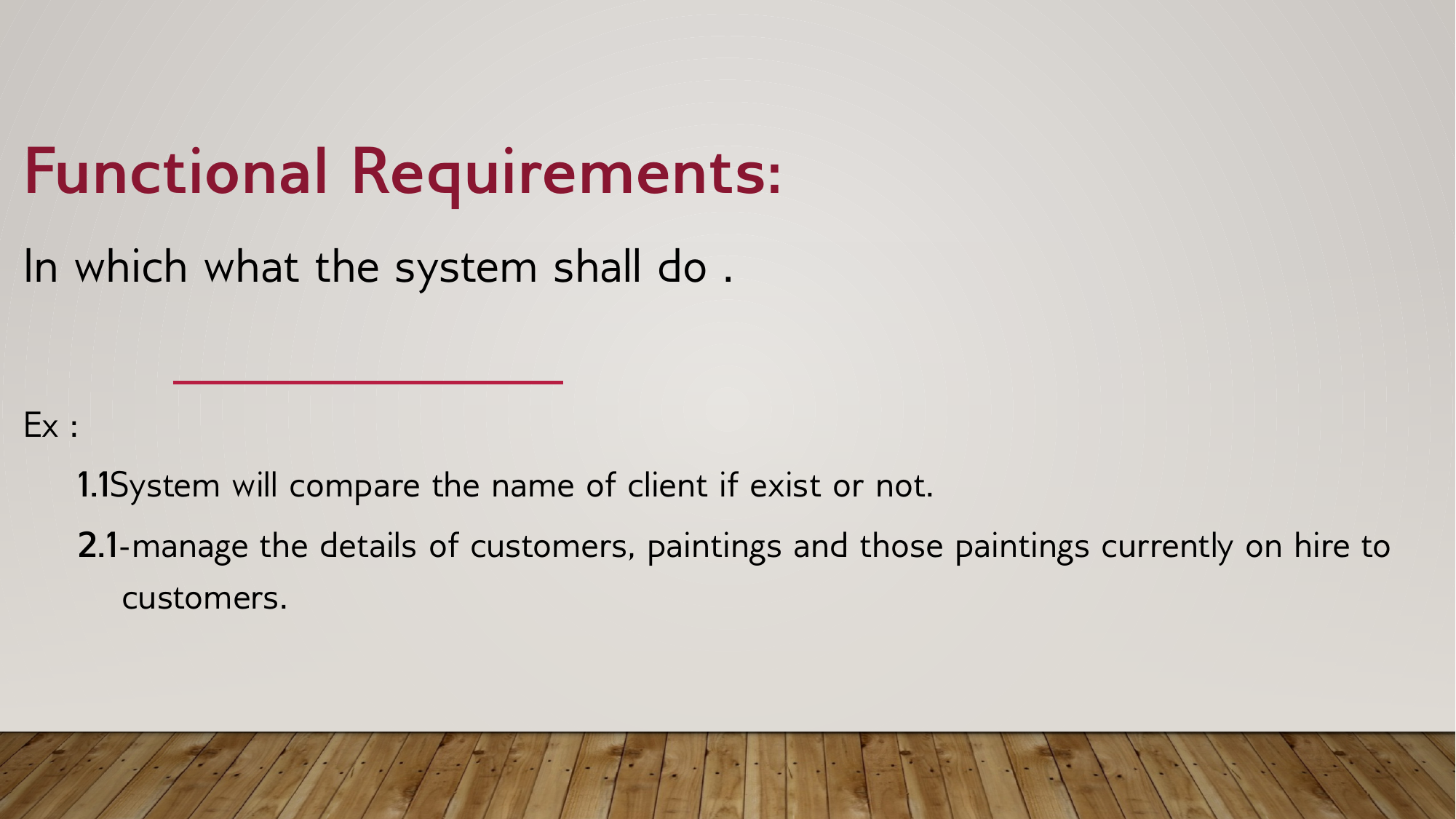

Functional Requirements:
In which what the system shall do .

Ex :
1.1System will compare the name of client if exist or not.
2.1-manage the details of customers, paintings and those paintings currently on hire to           customers.